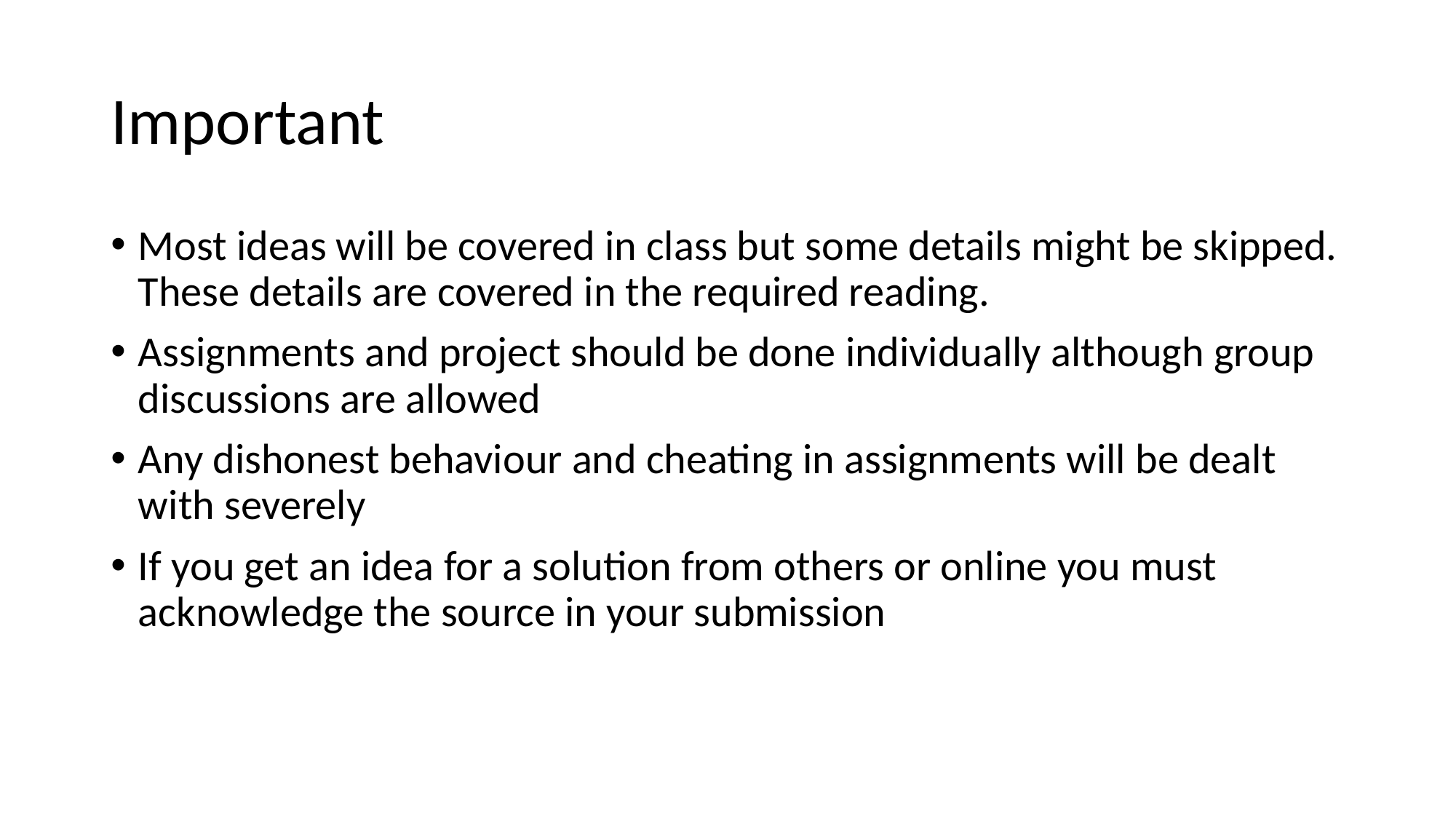

# Important
Most ideas will be covered in class but some details might be skipped. These details are covered in the required reading.
Assignments and project should be done individually although group discussions are allowed
Any dishonest behaviour and cheating in assignments will be dealt with severely
If you get an idea for a solution from others or online you must acknowledge the source in your submission